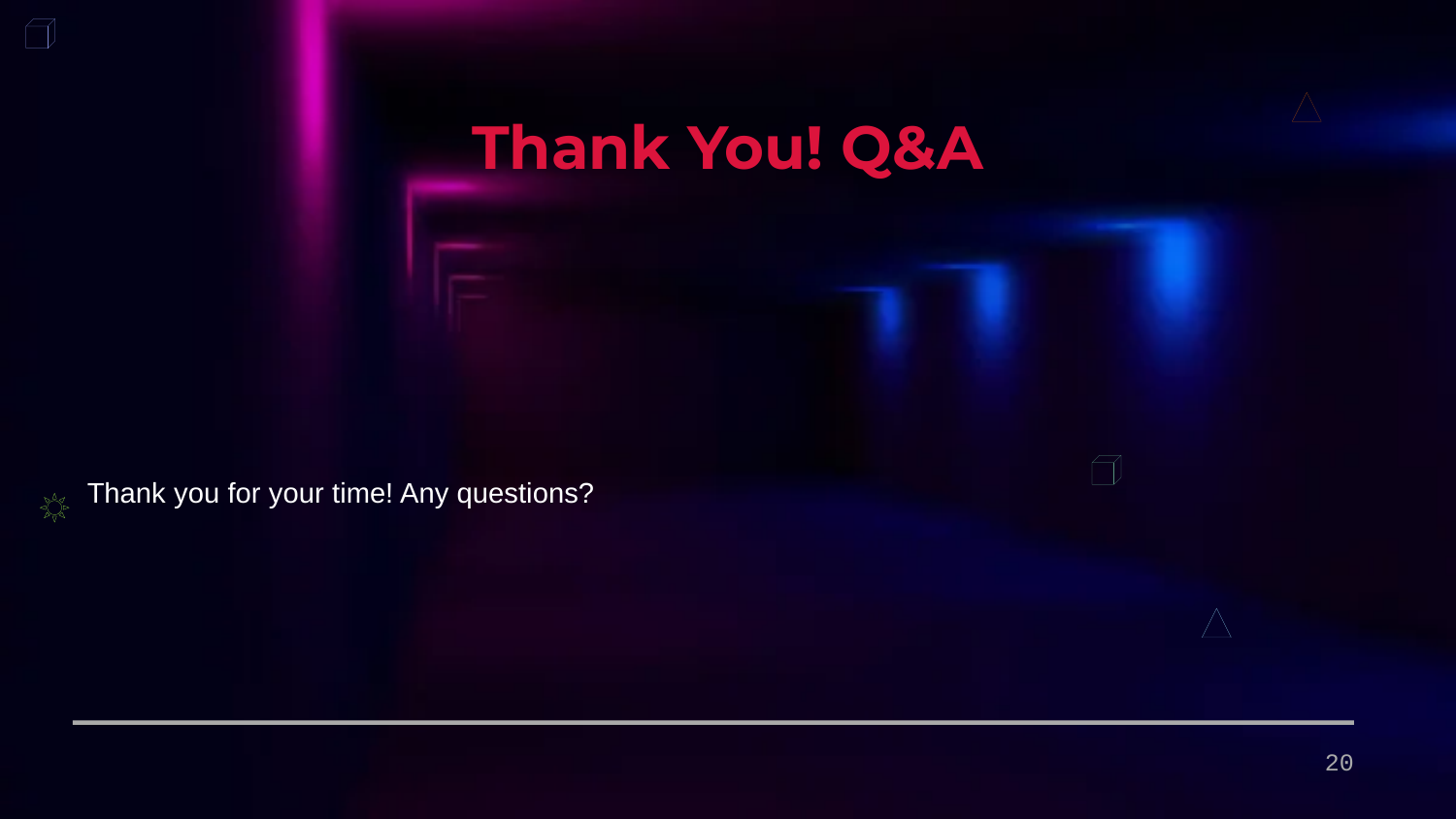

Thank You! Q&A

Thank you for your time! Any questions?

20